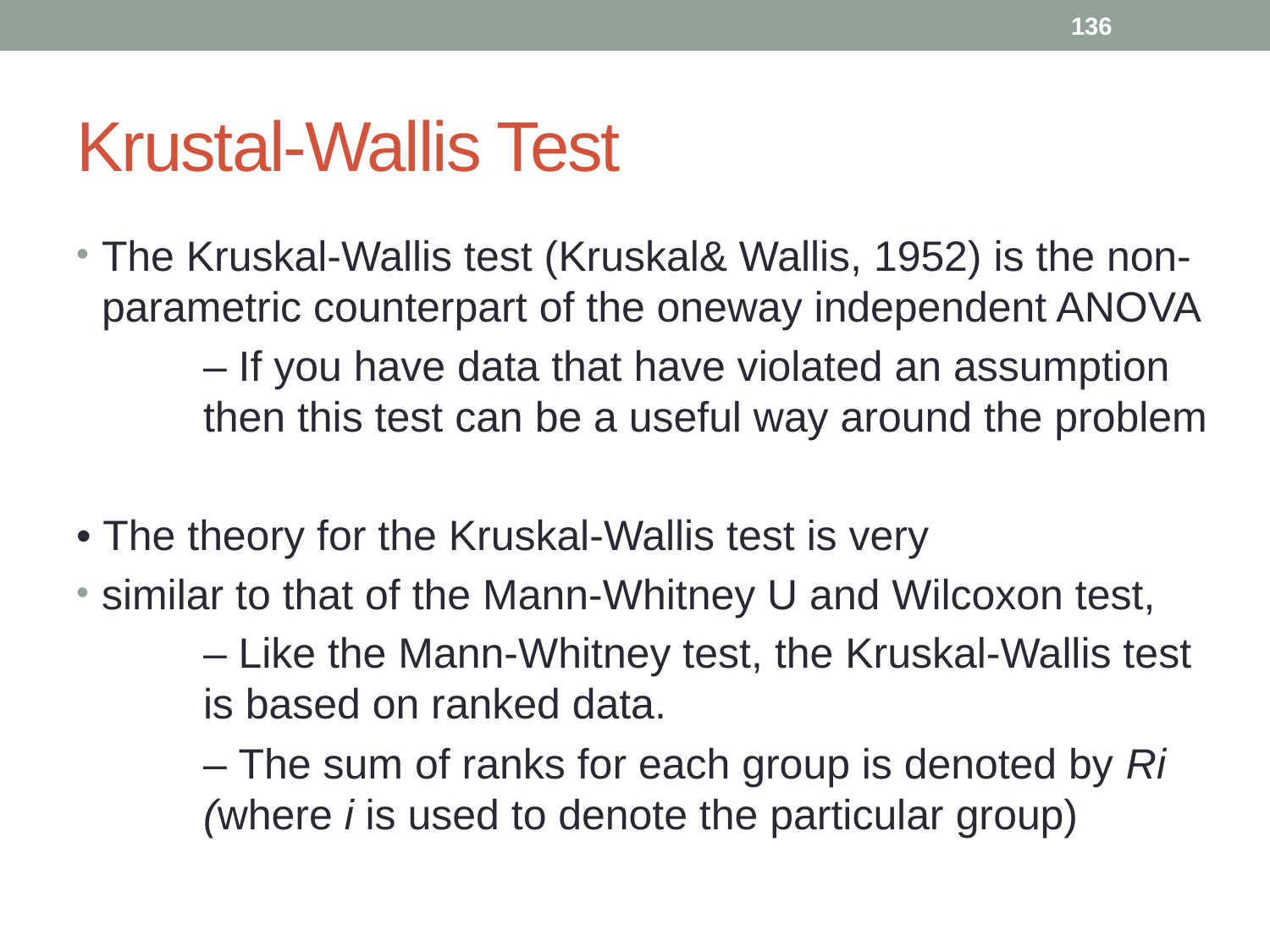

136
# Krustal-Wallis Test
The Kruskal-Wallis test (Kruskal& Wallis, 1952) is the non-parametric counterpart of the oneway independent ANOVA
	– If you have data that have violated an assumption 	then this test can be a useful way around the problem

• The theory for the Kruskal-Wallis test is very
similar to that of the Mann-Whitney U and Wilcoxon test,
	– Like the Mann-Whitney test, the Kruskal-Wallis test 	is based on ranked data.
	– The sum of ranks for each group is denoted by Ri 	(where i is used to denote the particular group)